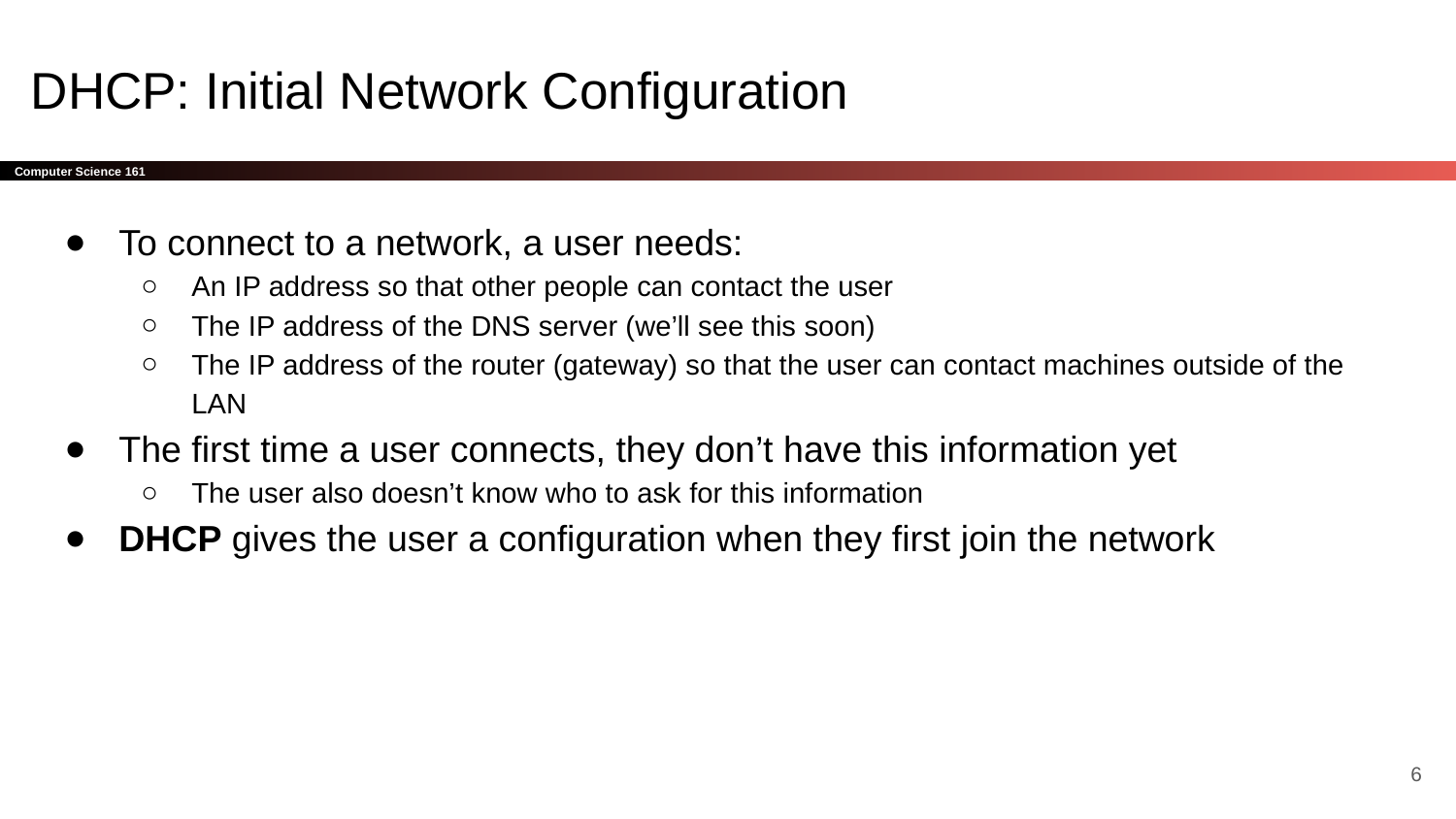

# DHCP: Initial Network Configuration
To connect to a network, a user needs:
An IP address so that other people can contact the user
The IP address of the DNS server (we’ll see this soon)
The IP address of the router (gateway) so that the user can contact machines outside of the LAN
The first time a user connects, they don’t have this information yet
The user also doesn’t know who to ask for this information
DHCP gives the user a configuration when they first join the network
6